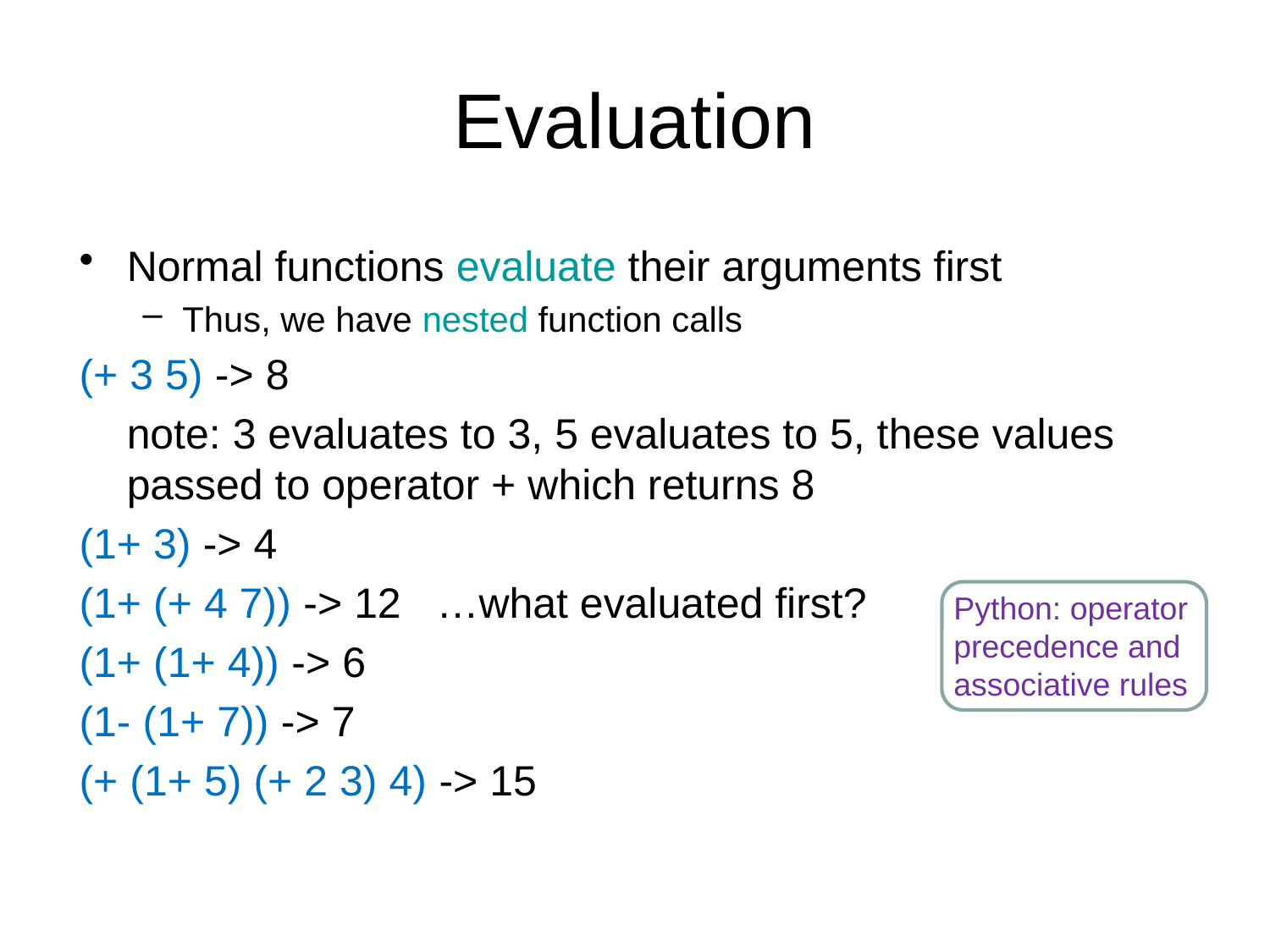

# Evaluation
Normal functions evaluate their arguments first
Thus, we have nested function calls
(+ 3 5) -> 8
	note: 3 evaluates to 3, 5 evaluates to 5, these values passed to operator + which returns 8
(1+ 3) -> 4
(1+ (+ 4 7)) -> 12   …what evaluated first?
(1+ (1+ 4)) -> 6
(1- (1+ 7)) -> 7
(+ (1+ 5) (+ 2 3) 4) -> 15
Python: operator precedence and associative rules